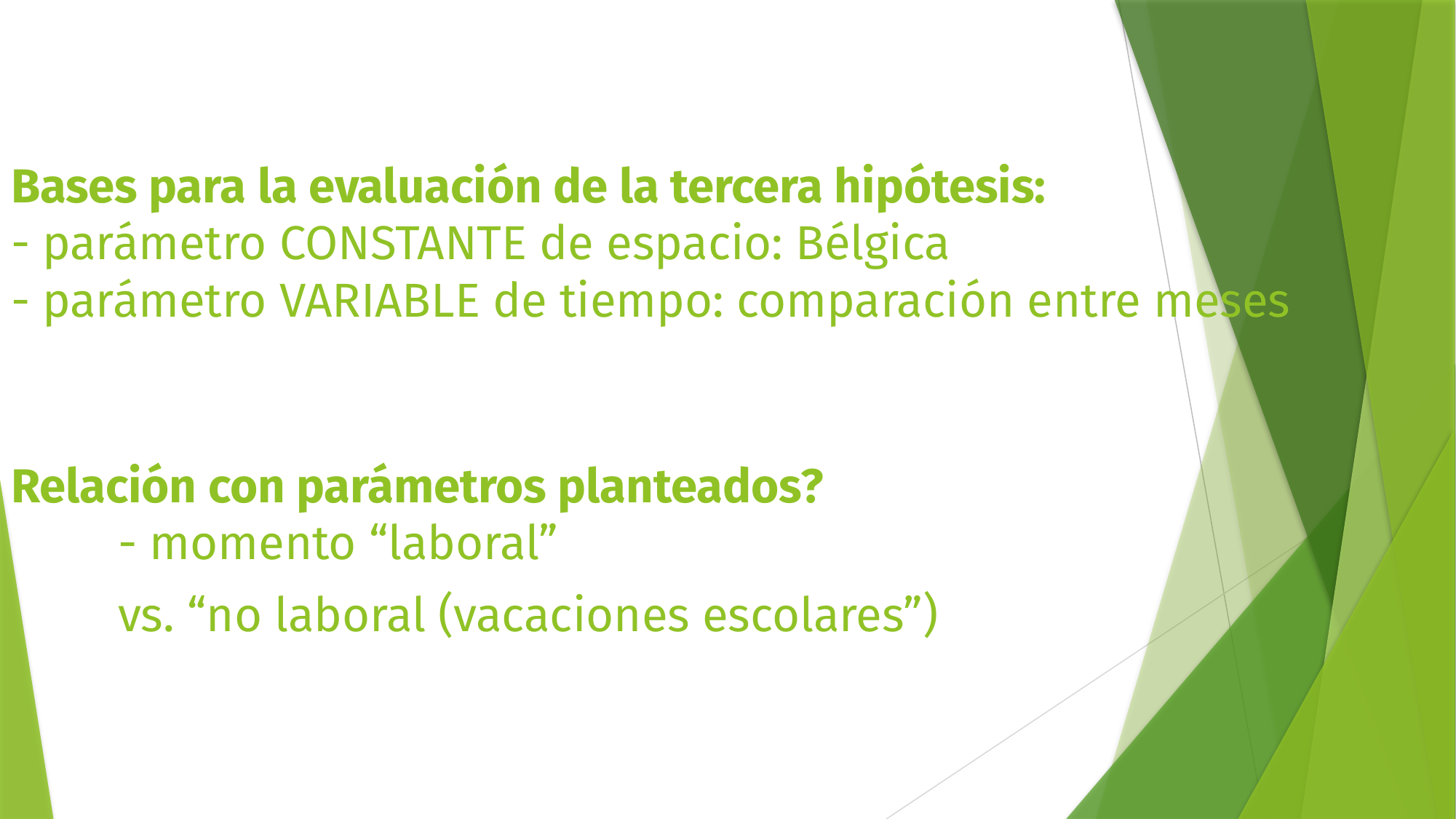

Bases para la evaluación de la tercera hipótesis:
- parámetro CONSTANTE de espacio: Bélgica
- parámetro VARIABLE de tiempo: comparación entre meses
Relación con parámetros planteados?
		- momento “laboral”
					vs. “no laboral (vacaciones escolares”)